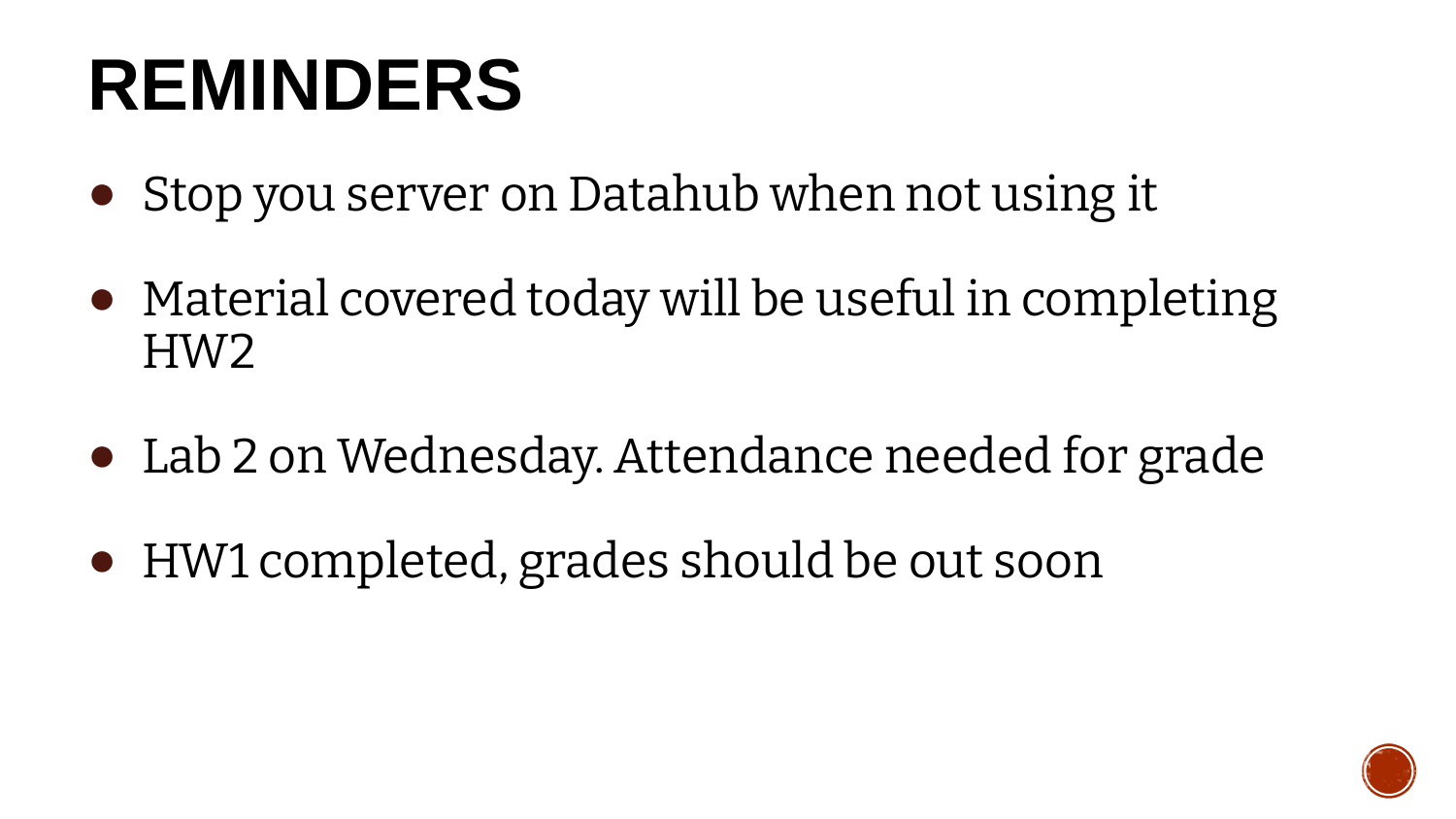

# Reminders
Stop you server on Datahub when not using it

Material covered today will be useful in completing HW2

Lab 2 on Wednesday. Attendance needed for grade

HW1 completed, grades should be out soon